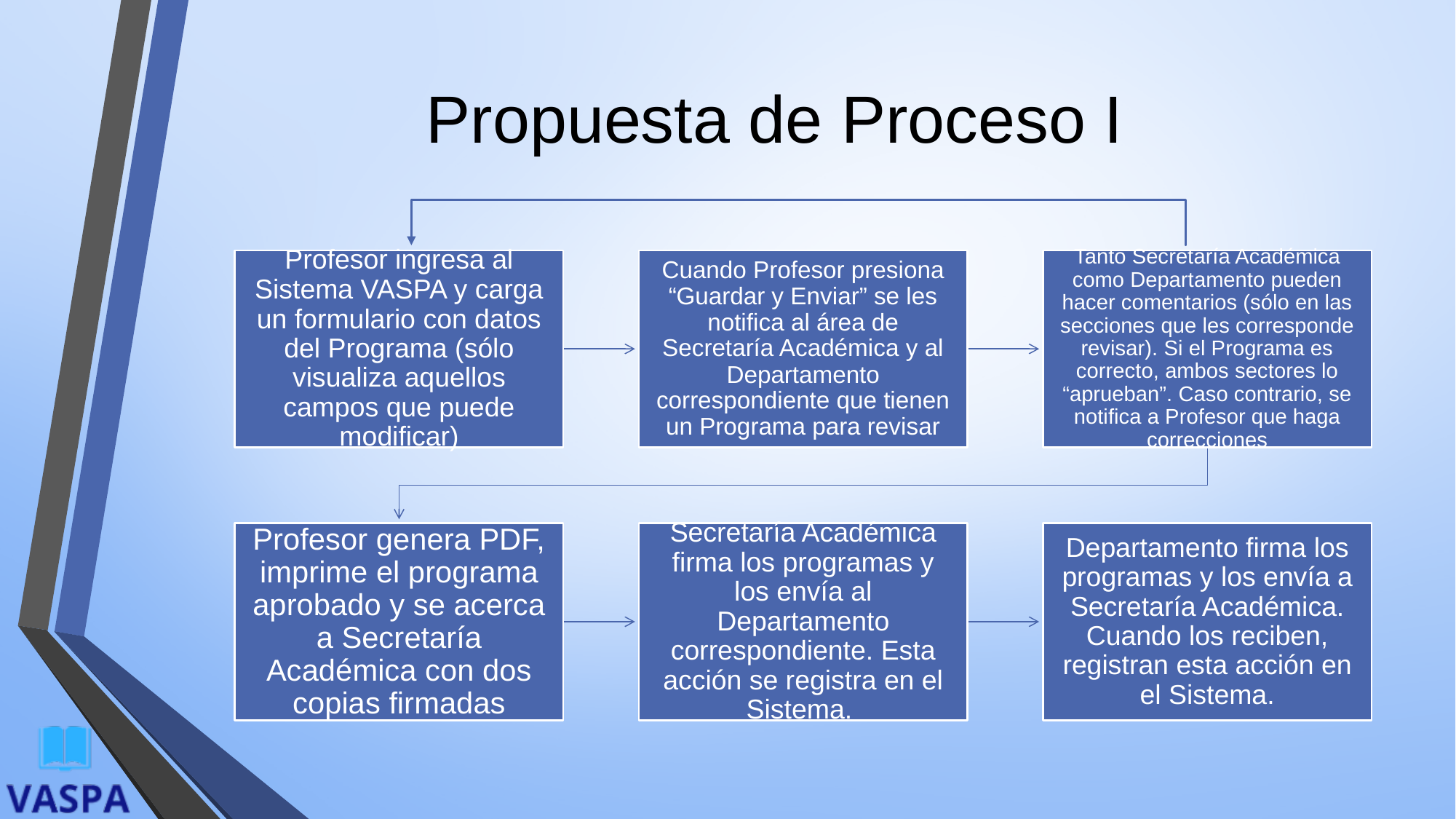

# Propuesta de Proceso I

Profesor ingresa al Sistema VASPA y carga un formulario con datos del Programa (sólo visualiza aquellos campos que puede modificar)

Cuando Profesor presiona “Guardar y Enviar” se les notifica al área de Secretaría Académica y al Departamento correspondiente que tienen un Programa para revisar

Tanto Secretaría Académica como Departamento pueden hacer comentarios (sólo en las secciones que les corresponde revisar). Si el Programa es correcto, ambos sectores lo “aprueban”. Caso contrario, se notifica a Profesor que haga correcciones

Profesor genera PDF, imprime el programa aprobado y se acerca a Secretaría Académica con dos copias firmadas

Secretaría Académica firma los programas y los envía al Departamento correspondiente. Esta acción se registra en el Sistema.
Departamento firma los programas y los envía a Secretaría Académica. Cuando los reciben, registran esta acción en el Sistema.